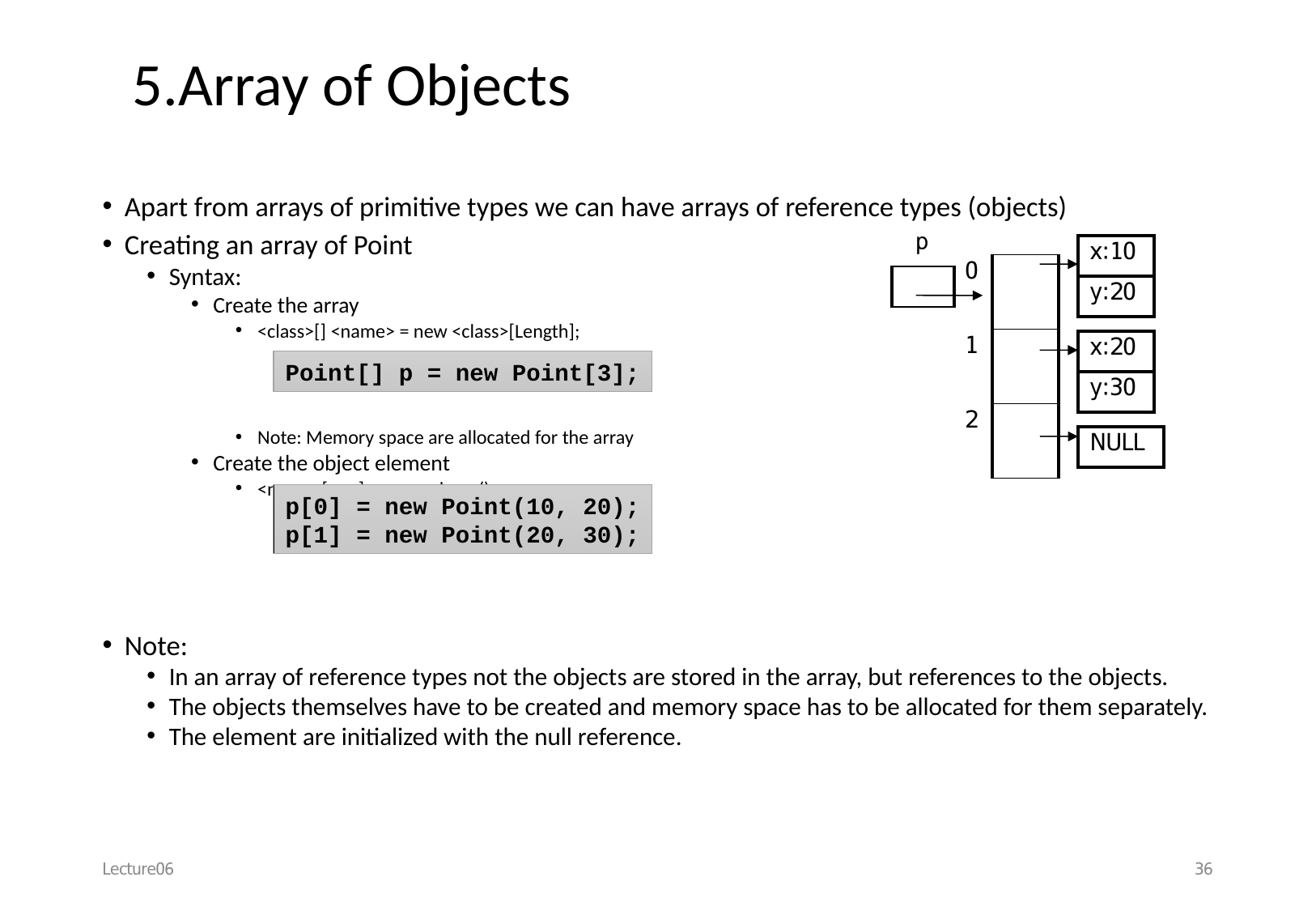

# 5.Array of Objects
Apart from arrays of primitive types we can have arrays of reference types (objects)
Creating an array of Point
Syntax:
Create the array
<class>[] <name> = new <class>[Length];

Note: Memory space are allocated for the array
Create the object element
<name>[row] = new <class>();

Note:
In an array of reference types not the objects are stored in the array, but references to the objects.
The objects themselves have to be created and memory space has to be allocated for them separately.
The element are initialized with the null reference.
|  |  |
| --- | --- |
| 0 |  |
| 1 |  |
| 2 |  |
|  | p |
| --- | --- |
|  |  |
| x:10 |
| --- |
| y:20 |

| x:20 |
| --- |
| y:30 |
Point[] p = new Point[3];

| NULL |
| --- |

p[0] = new Point(10, 20);
p[1] = new Point(20, 30);
Lecture06
36